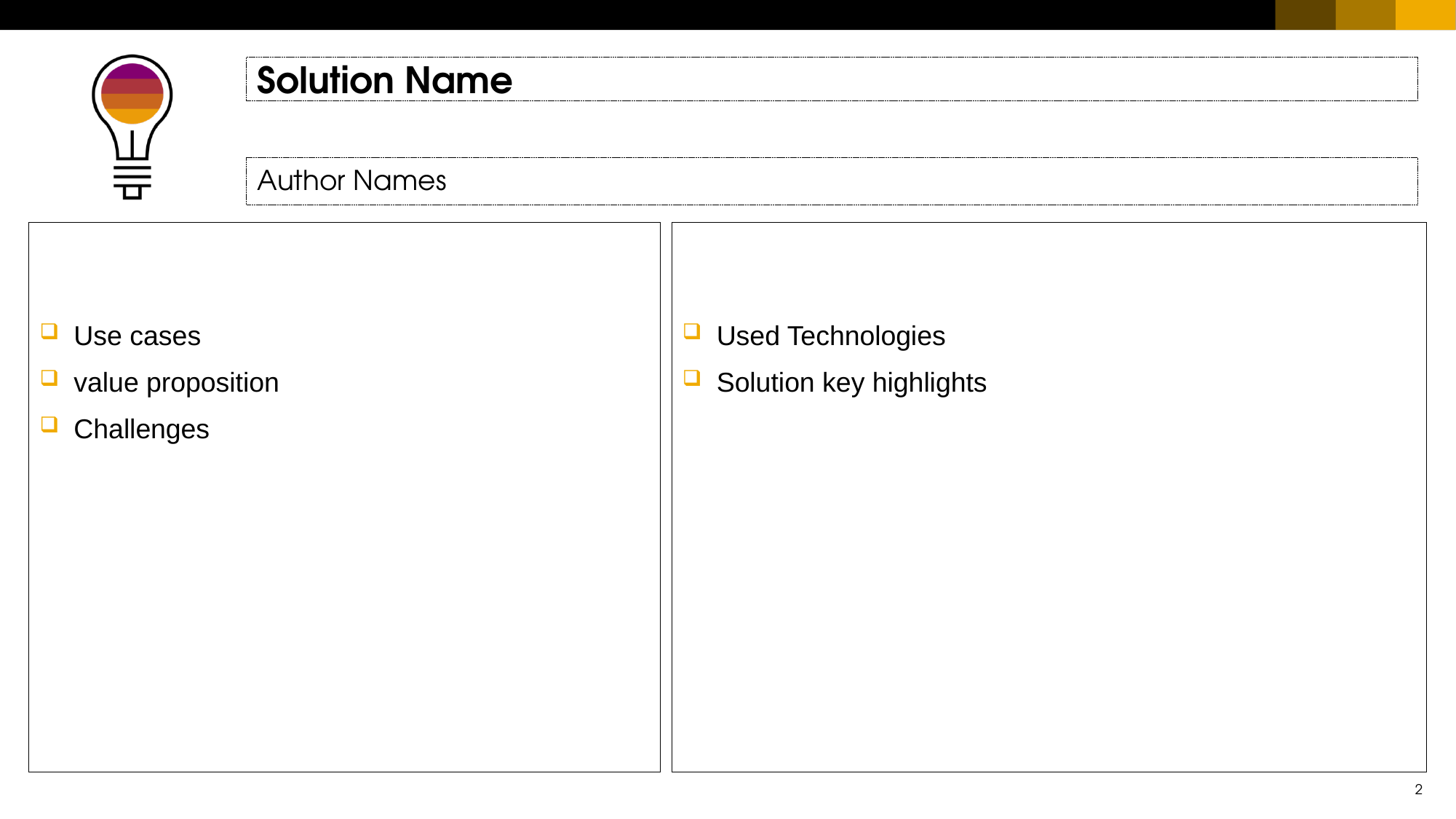

Solution Name

Author Names
Use cases
value proposition
Challenges

Used Technologies
Solution key highlights